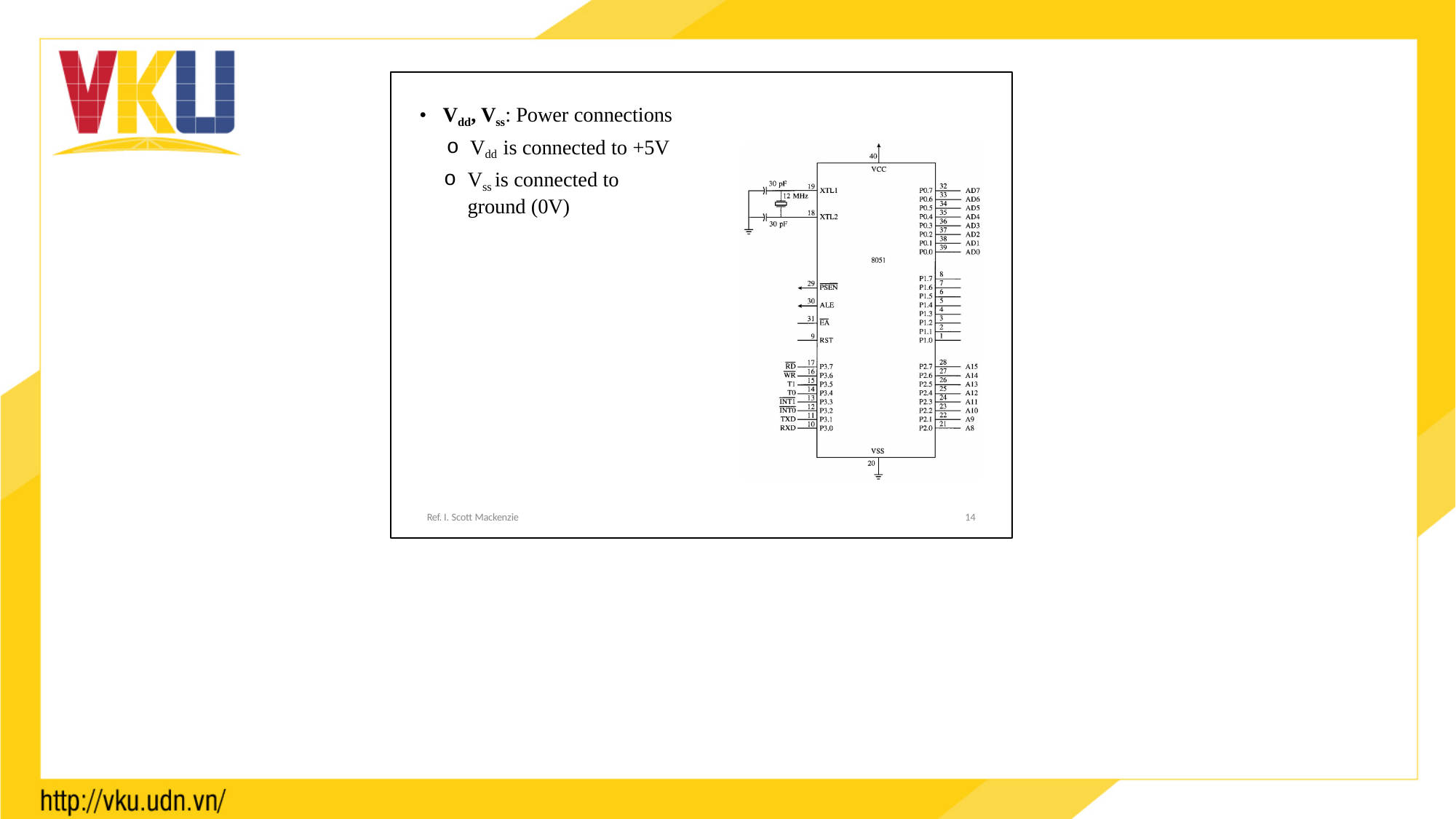

Vdd, Vss: Power connections
Vdd  is connected to +5V
Vss is connected to ground (0V)

Ref. I. Scott Mackenzie
14